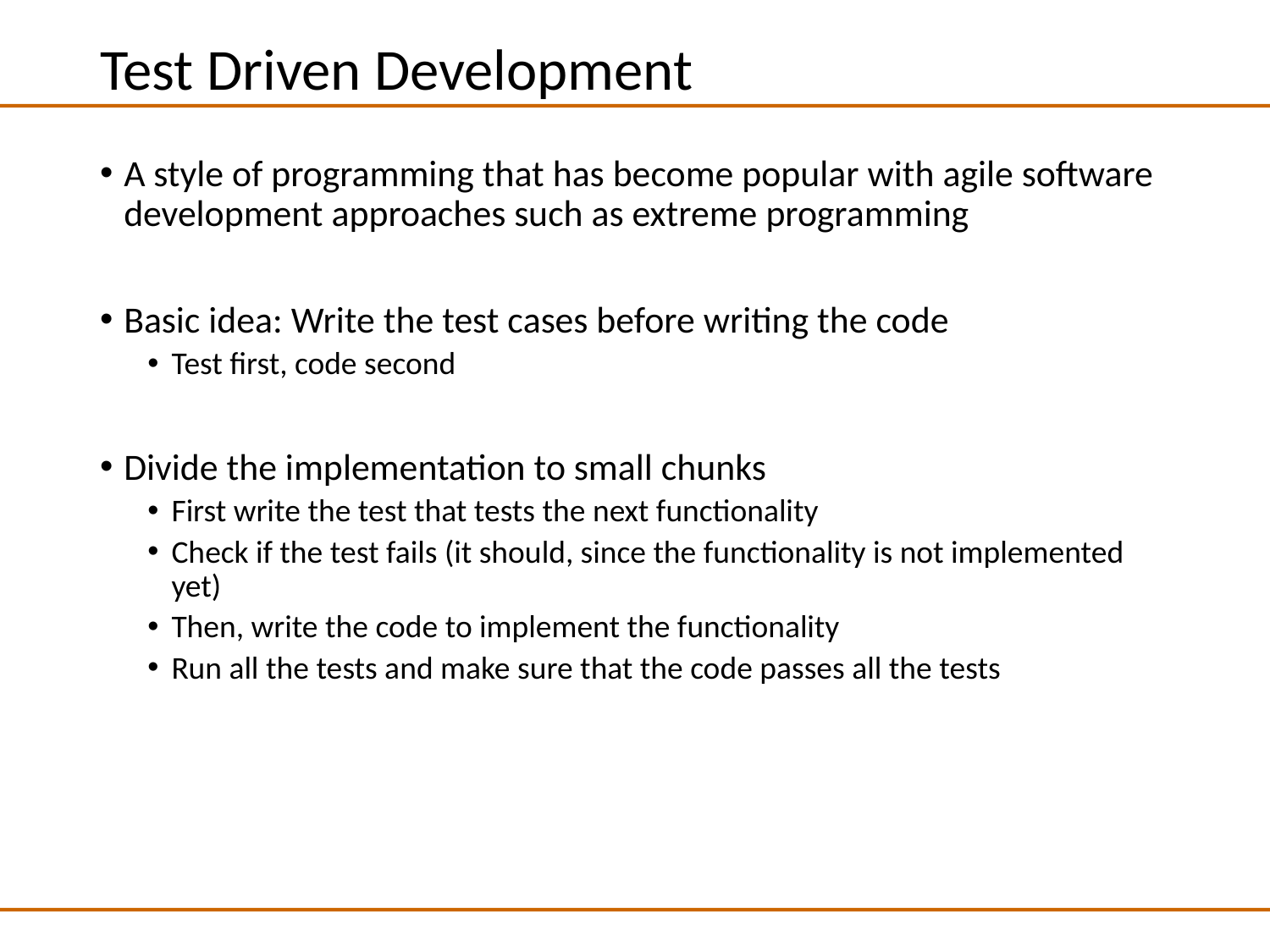

# Test Driven Development
A style of programming that has become popular with agile software development approaches such as extreme programming

Basic idea: Write the test cases before writing the code
Test first, code second

Divide the implementation to small chunks
First write the test that tests the next functionality
Check if the test fails (it should, since the functionality is not implemented yet)
Then, write the code to implement the functionality
Run all the tests and make sure that the code passes all the tests